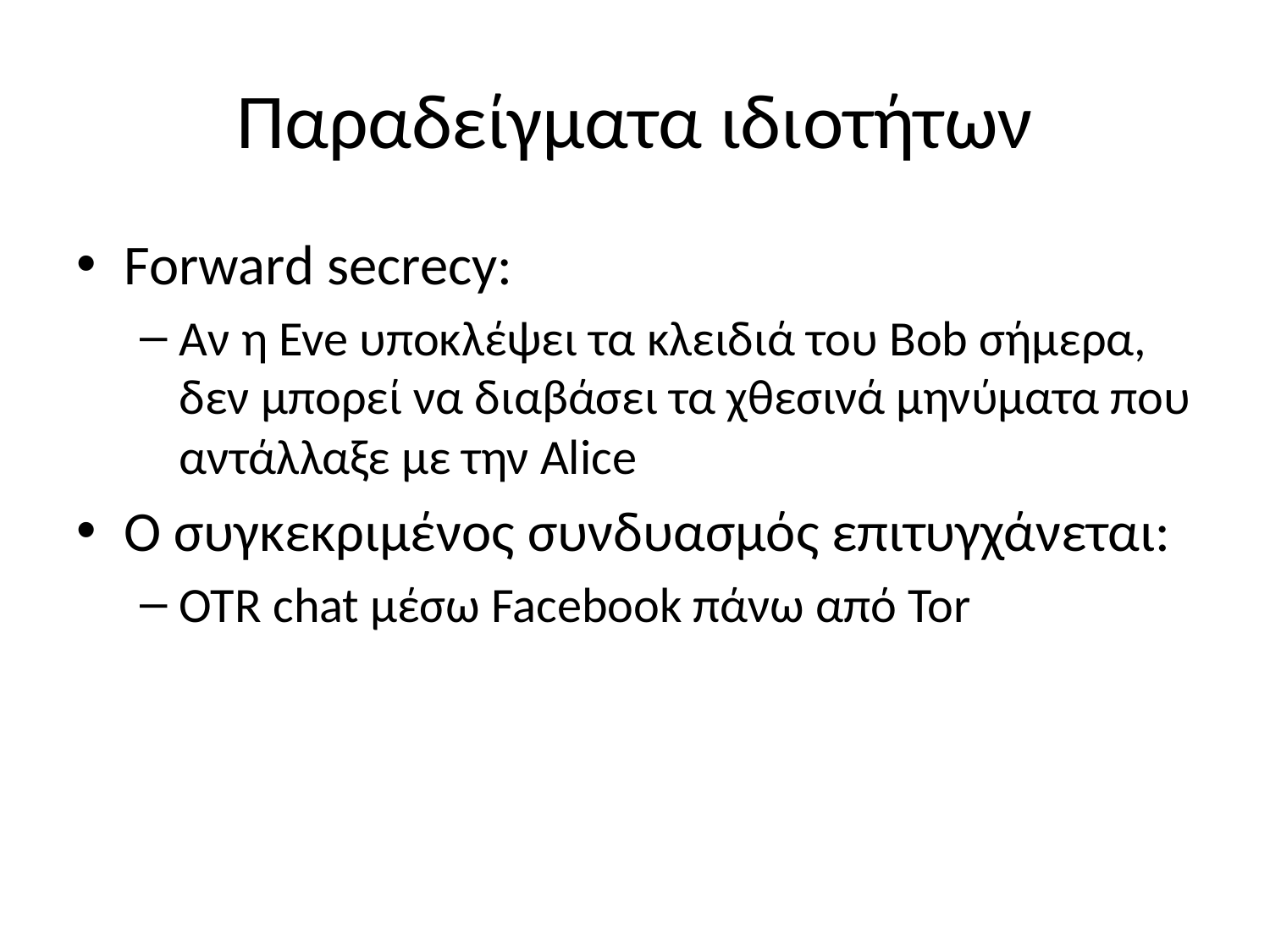

# Παραδείγματα ιδιοτήτων
Forward secrecy:
Aν η Eve υποκλέψει τα κλειδιά του Bob σήμερα, δεν μπορεί να διαβάσει τα χθεσινά μηνύματα που αντάλλαξε με την Alice
Ο συγκεκριμένος συνδυασμός επιτυγχάνεται:
OTR chat μέσω Facebook πάνω από Tor